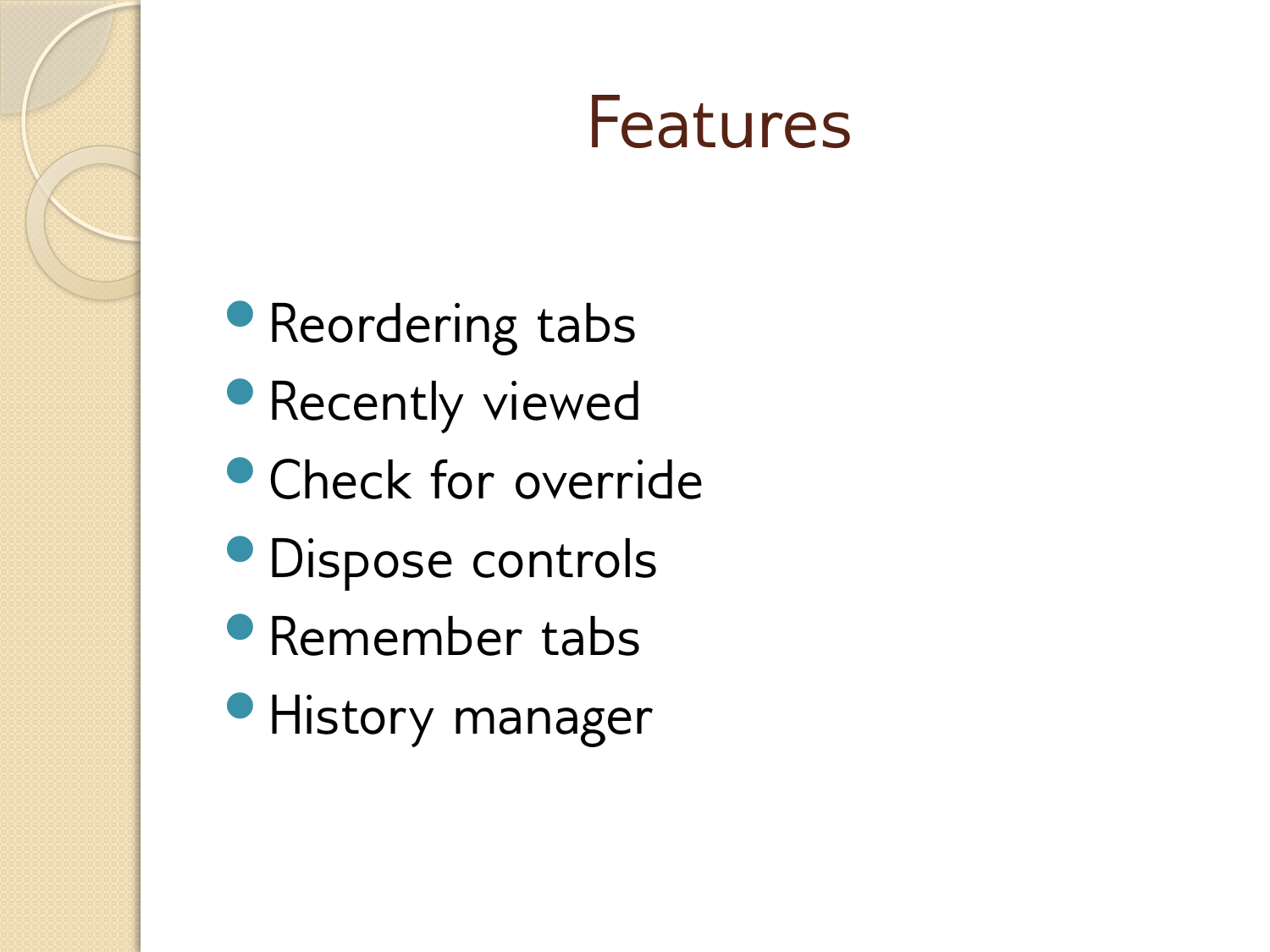

# Features

Reordering tabs
Recently viewed
Check for override
Dispose controls
Remember tabs
History manager